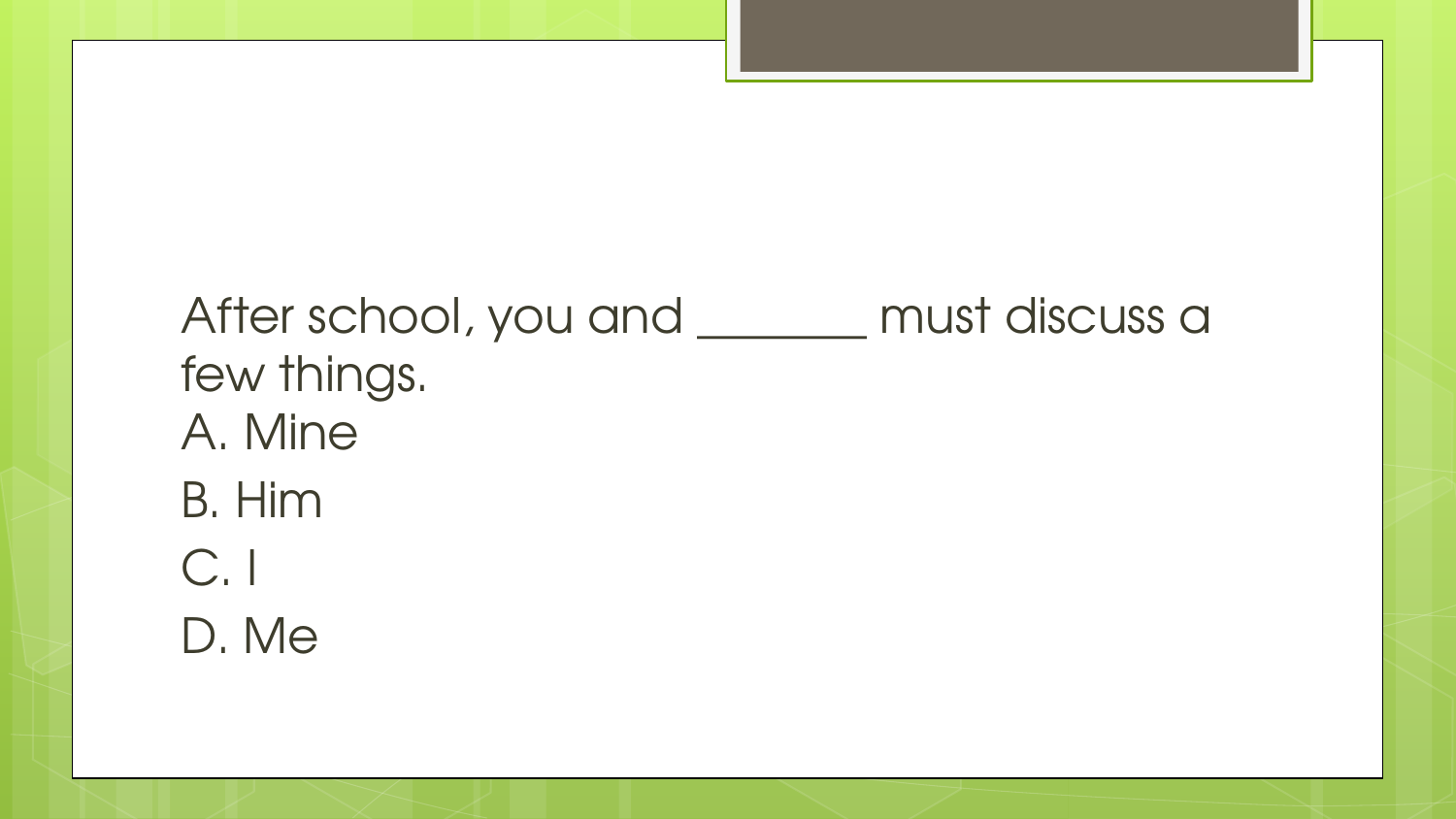

#
After school, you and _______ must discuss a few things.
A. Mine
B. Him
C. I
D. Me